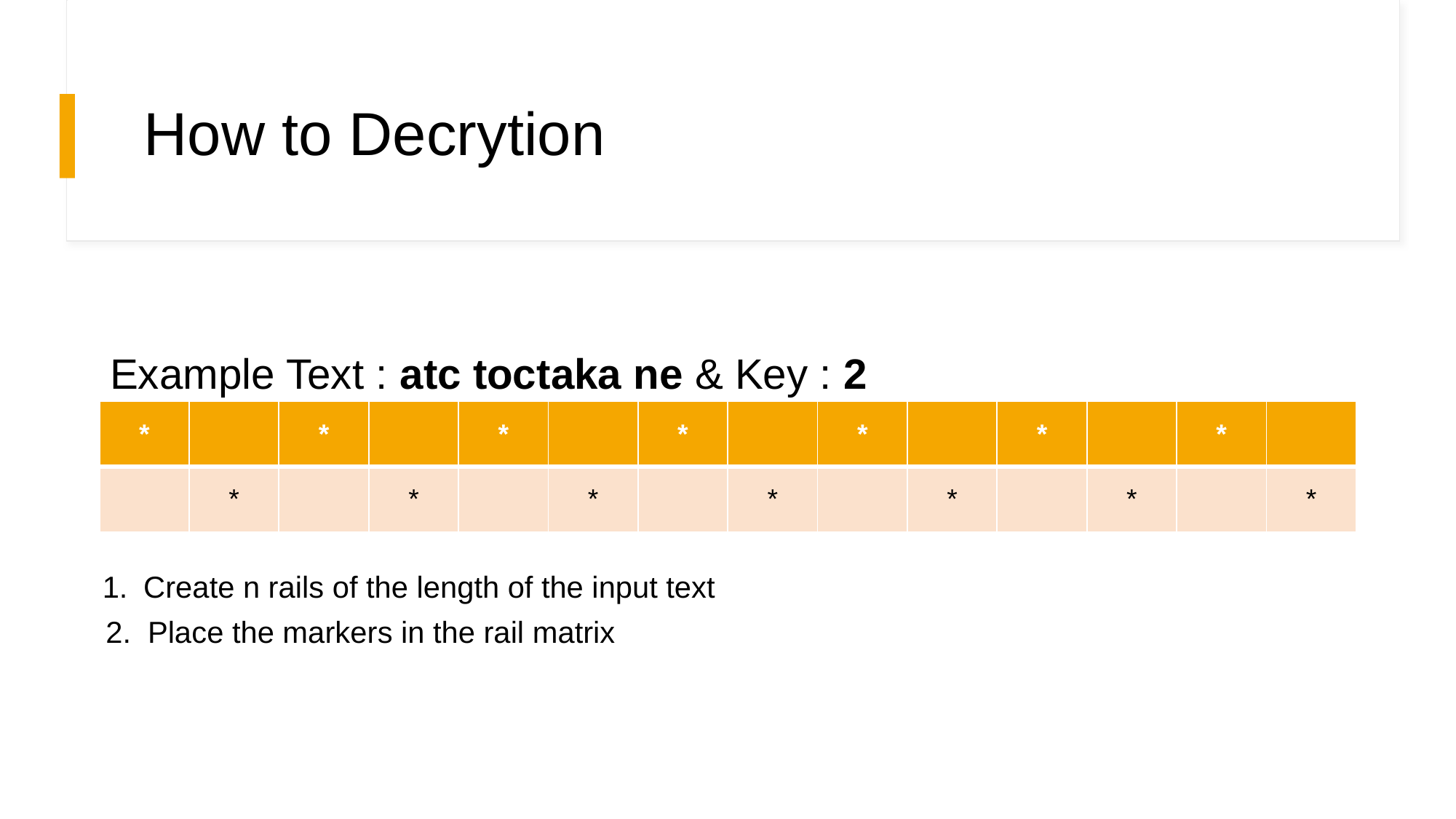

# Rail-Fence Algorithm's Idea
How to Decrytion
Rail & Zigzag fence
Example Text : atc toctaka ne & Key : 2
| \* |  | \* |  | \* |  | \* |  | \* |  | \* |  | \* |  |
| --- | --- | --- | --- | --- | --- | --- | --- | --- | --- | --- | --- | --- | --- |
|  | \* |  | \* |  | \* |  | \* |  | \* |  | \* |  | \* |
Create n rails of the length of the input text
2.  Place the markers in the rail matrix